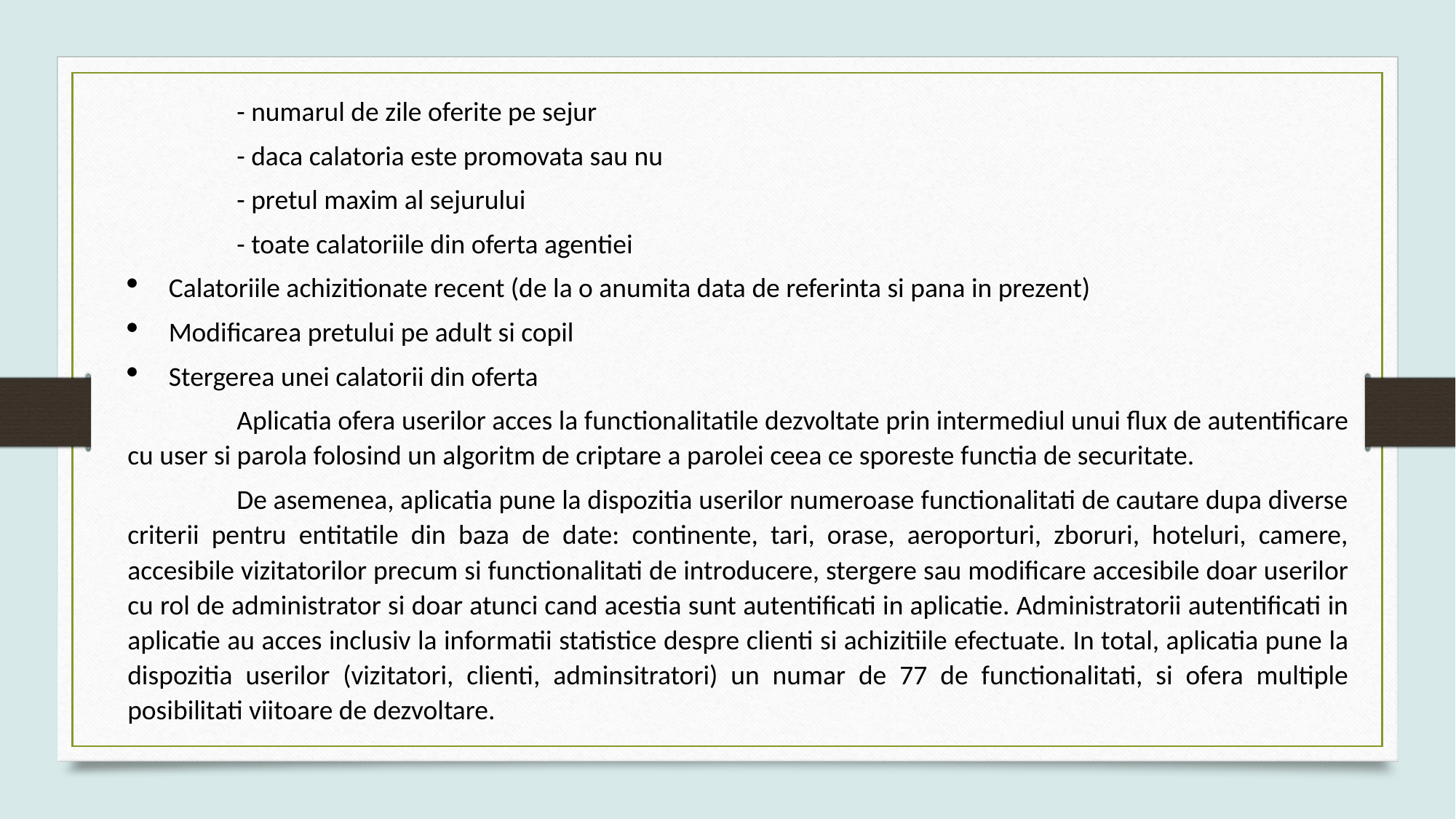

- numarul de zile oferite pe sejur
	- daca calatoria este promovata sau nu
	- pretul maxim al sejurului
	- toate calatoriile din oferta agentiei
Calatoriile achizitionate recent (de la o anumita data de referinta si pana in prezent)
Modificarea pretului pe adult si copil
Stergerea unei calatorii din oferta
	Aplicatia ofera userilor acces la functionalitatile dezvoltate prin intermediul unui flux de autentificare cu user si parola folosind un algoritm de criptare a parolei ceea ce sporeste functia de securitate.
	De asemenea, aplicatia pune la dispozitia userilor numeroase functionalitati de cautare dupa diverse criterii pentru entitatile din baza de date: continente, tari, orase, aeroporturi, zboruri, hoteluri, camere, accesibile vizitatorilor precum si functionalitati de introducere, stergere sau modificare accesibile doar userilor cu rol de administrator si doar atunci cand acestia sunt autentificati in aplicatie. Administratorii autentificati in aplicatie au acces inclusiv la informatii statistice despre clienti si achizitiile efectuate. In total, aplicatia pune la dispozitia userilor (vizitatori, clienti, adminsitratori) un numar de 77 de functionalitati, si ofera multiple posibilitati viitoare de dezvoltare.